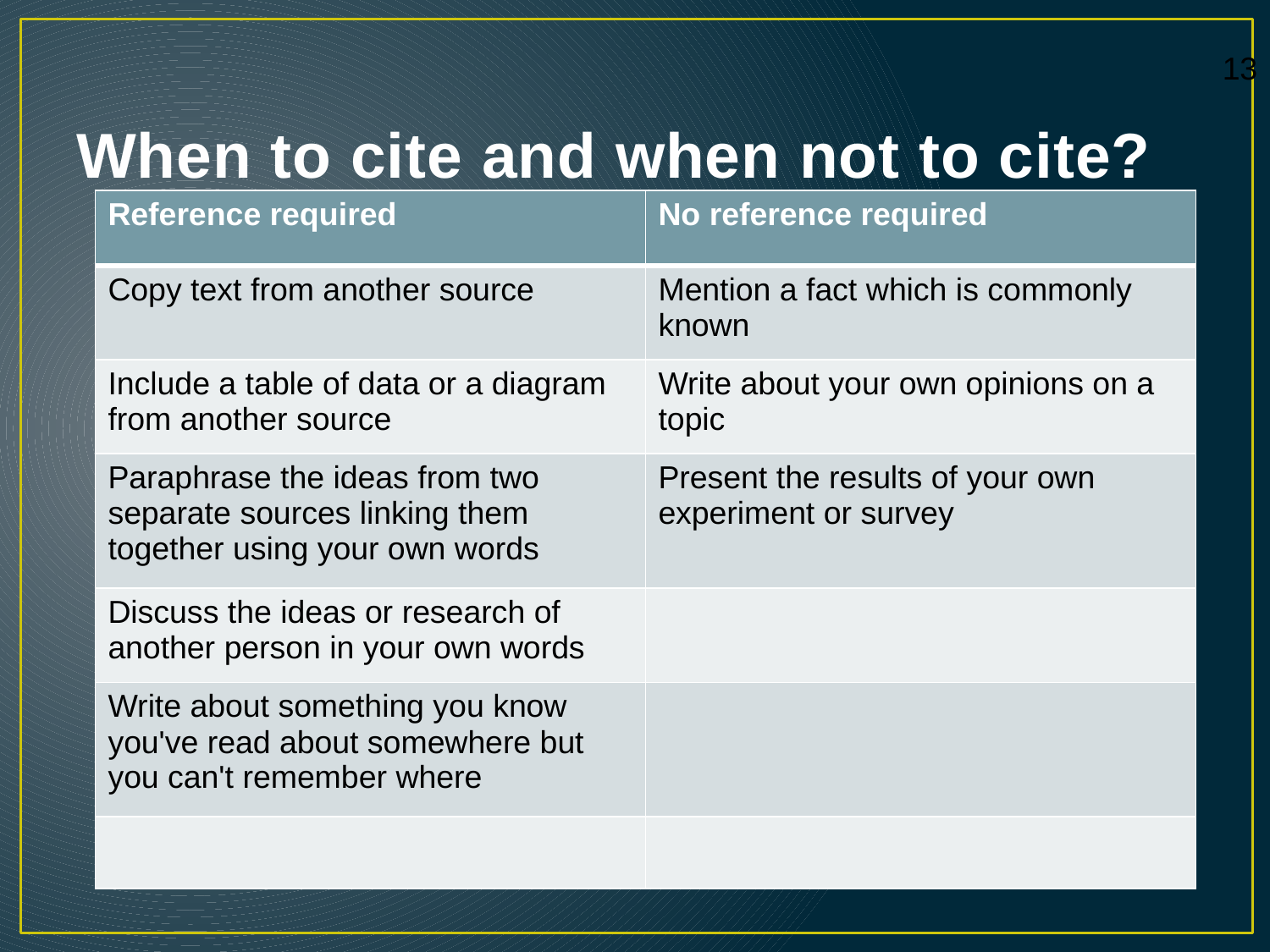

# When to cite and when not to cite?
| Reference required | No reference required |
| --- | --- |
| Copy text from another source | Mention a fact which is commonly known |
| Include a table of data or a diagram from another source | Write about your own opinions on a topic |
| Paraphrase the ideas from two separate sources linking them together using your own words | Present the results of your own experiment or survey |
| Discuss the ideas or research of another person in your own words |  |
| Write about something you know you've read about somewhere but you can't remember where |  |
|  |  |